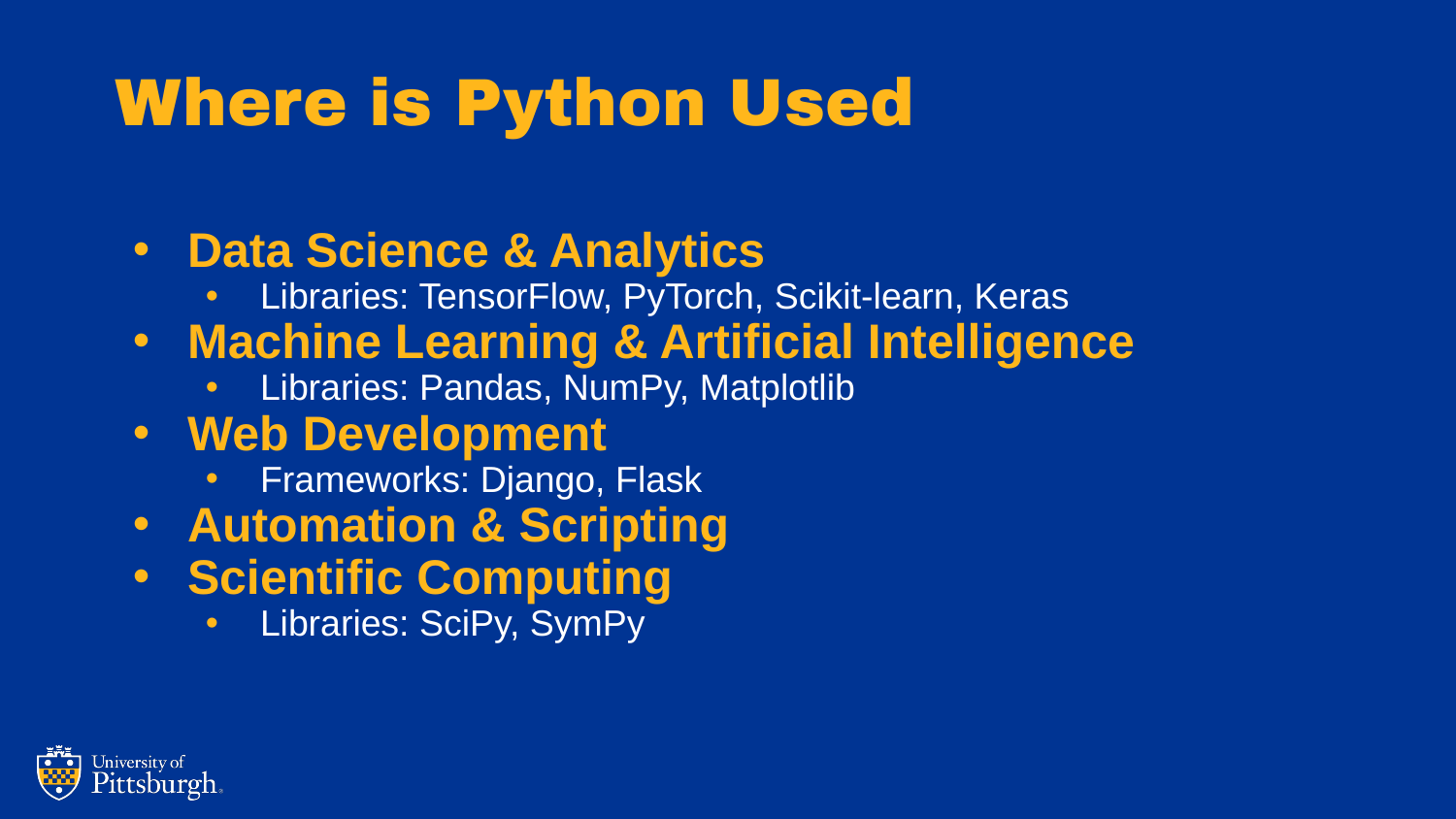

# Where is Python Used
Data Science & Analytics
Libraries: TensorFlow, PyTorch, Scikit-learn, Keras
Machine Learning & Artificial Intelligence
Libraries: Pandas, NumPy, Matplotlib
Web Development
Frameworks: Django, Flask
Automation & Scripting
Scientific Computing
Libraries: SciPy, SymPy